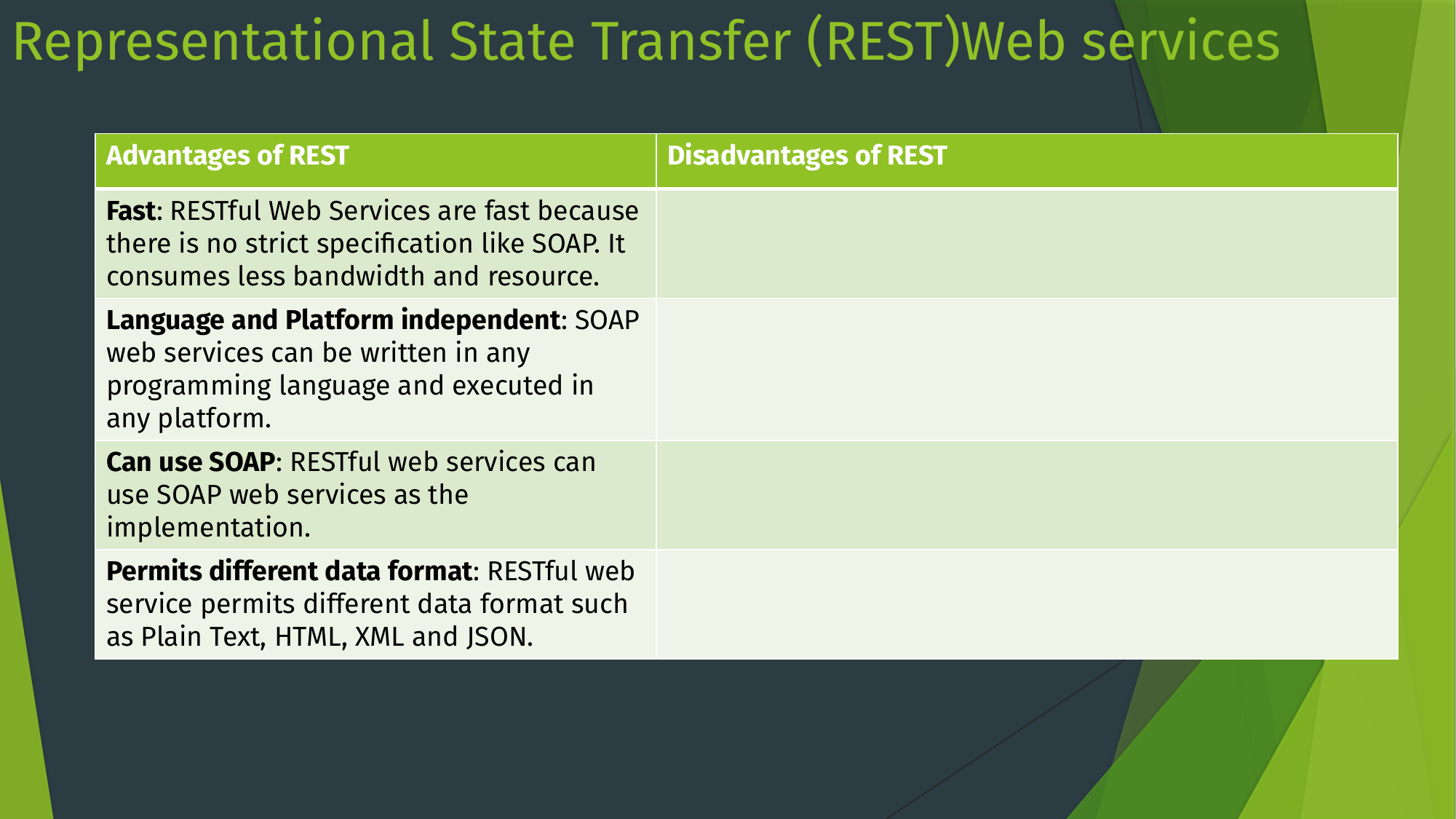

# Representational State Transfer (REST)Web services
| Advantages of REST | Disadvantages of REST |
| --- | --- |
| Fast: RESTful Web Services are fast because there is no strict specification like SOAP. It consumes less bandwidth and resource. |  |
| Language and Platform independent: SOAP web services can be written in any programming language and executed in any platform. |  |
| Can use SOAP: RESTful web services can use SOAP web services as the implementation. |  |
| Permits different data format: RESTful web service permits different data format such as Plain Text, HTML, XML and JSON. |  |